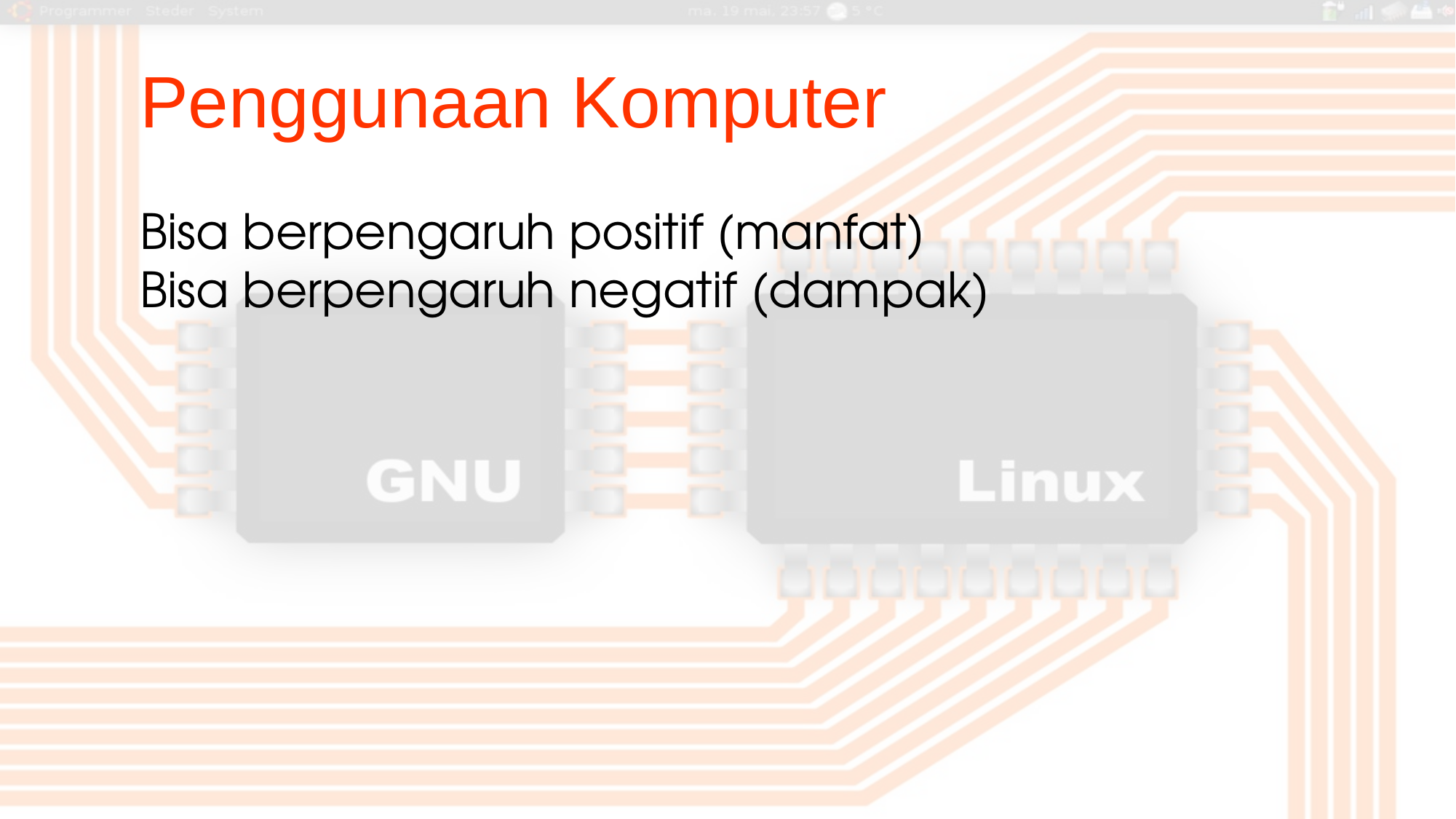

Penggunaan Komputer

Bisa berpengaruh positif (manfat)
Bisa berpengaruh negatif (dampak)
21